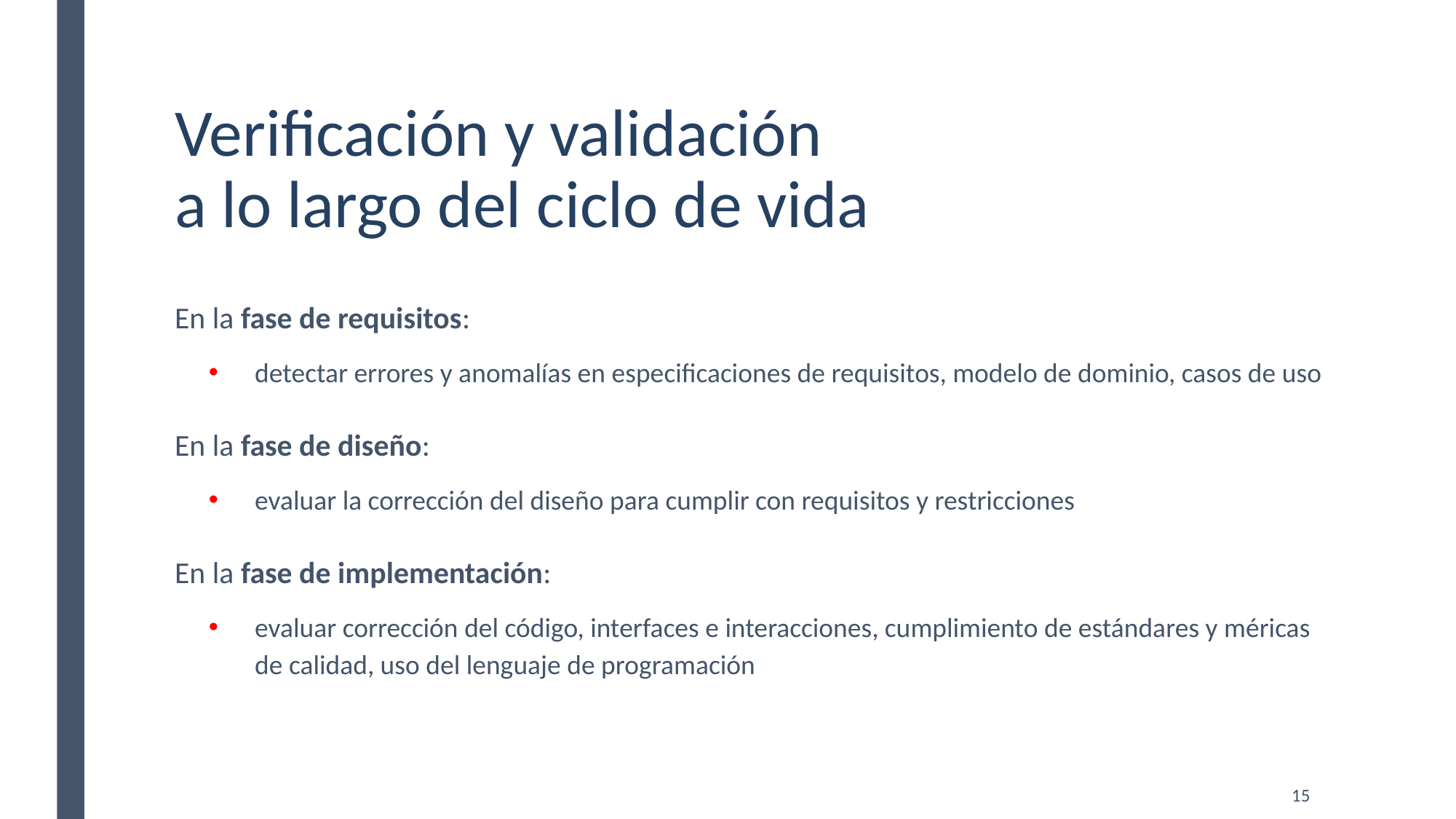

# Verificación y validación a lo largo del ciclo de vida
En la fase de requisitos:
detectar errores y anomalías en especificaciones de requisitos, modelo de dominio, casos de uso
En la fase de diseño:
evaluar la corrección del diseño para cumplir con requisitos y restricciones
En la fase de implementación:
evaluar corrección del código, interfaces e interacciones, cumplimiento de estándares y méricas de calidad, uso del lenguaje de programación
15